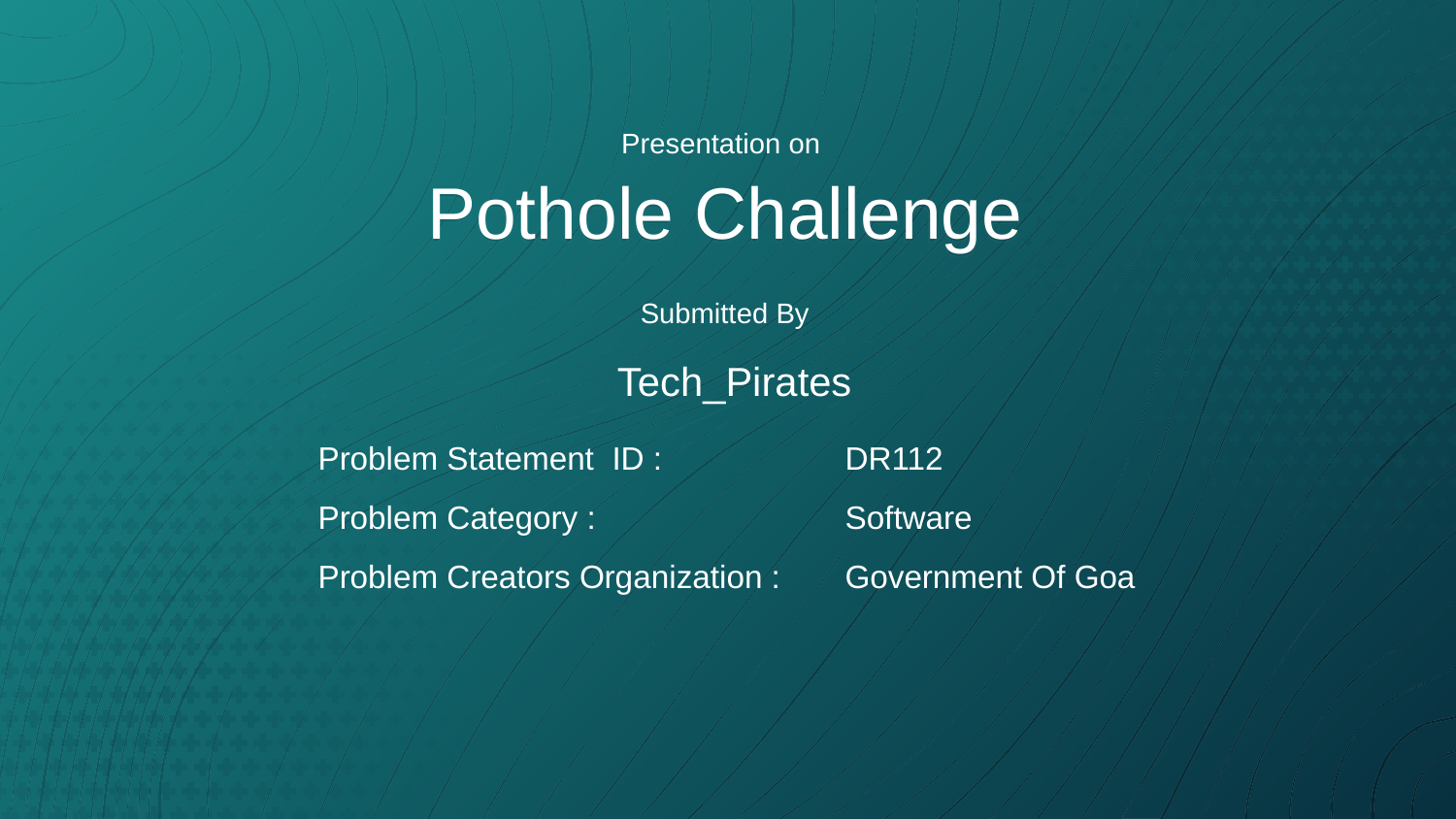

Presentation on
# Pothole Challenge
Submitted By
Tech_Pirates
| Problem Statement ID : | DR112 |
| --- | --- |
| Problem Category : | Software |
| Problem Creators Organization : | Government Of Goa |